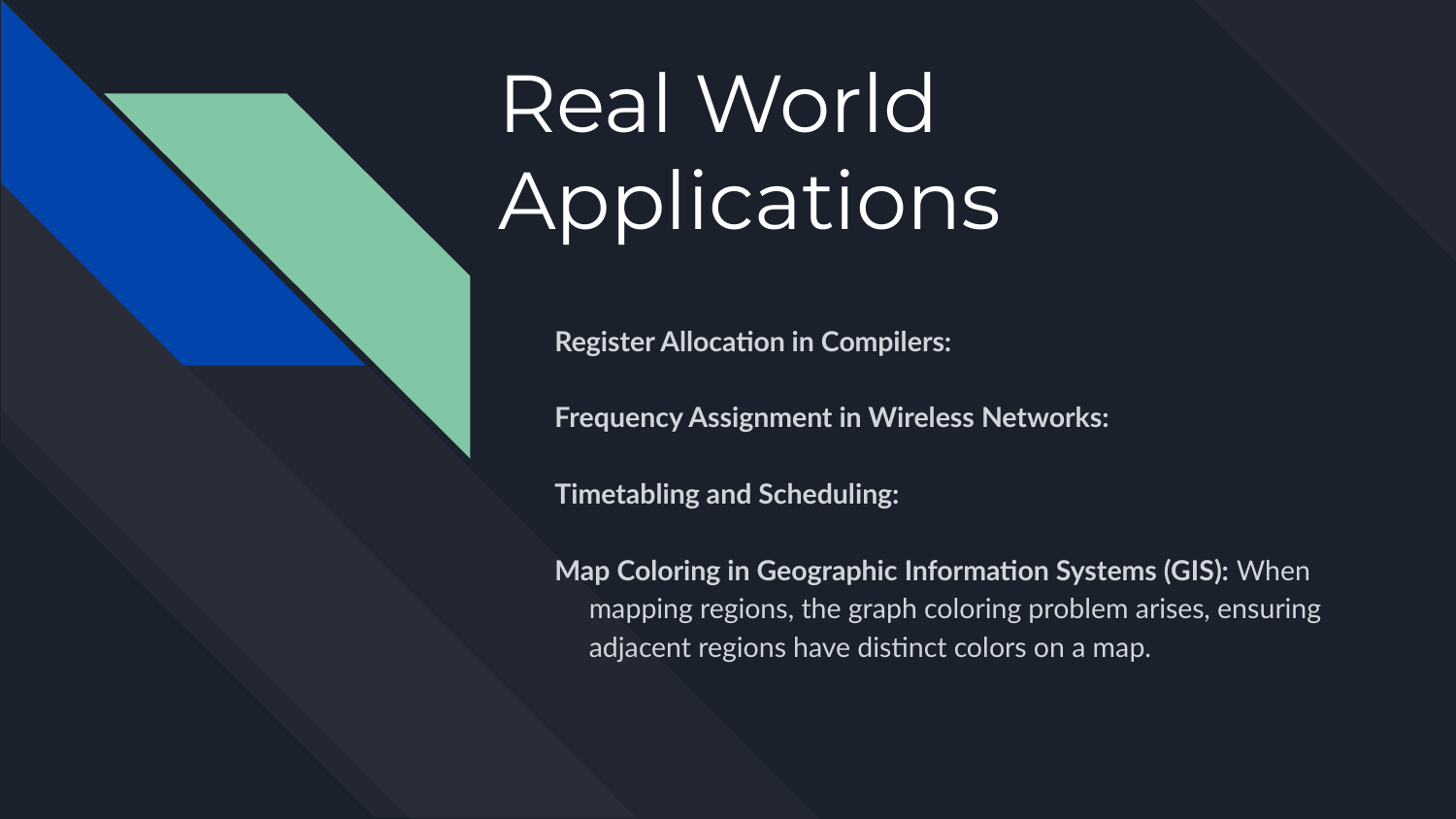

# Real World Applications
Register Allocation in Compilers:

Frequency Assignment in Wireless Networks:

Timetabling and Scheduling:

Map Coloring in Geographic Information Systems (GIS): When mapping regions, the graph coloring problem arises, ensuring adjacent regions have distinct colors on a map.